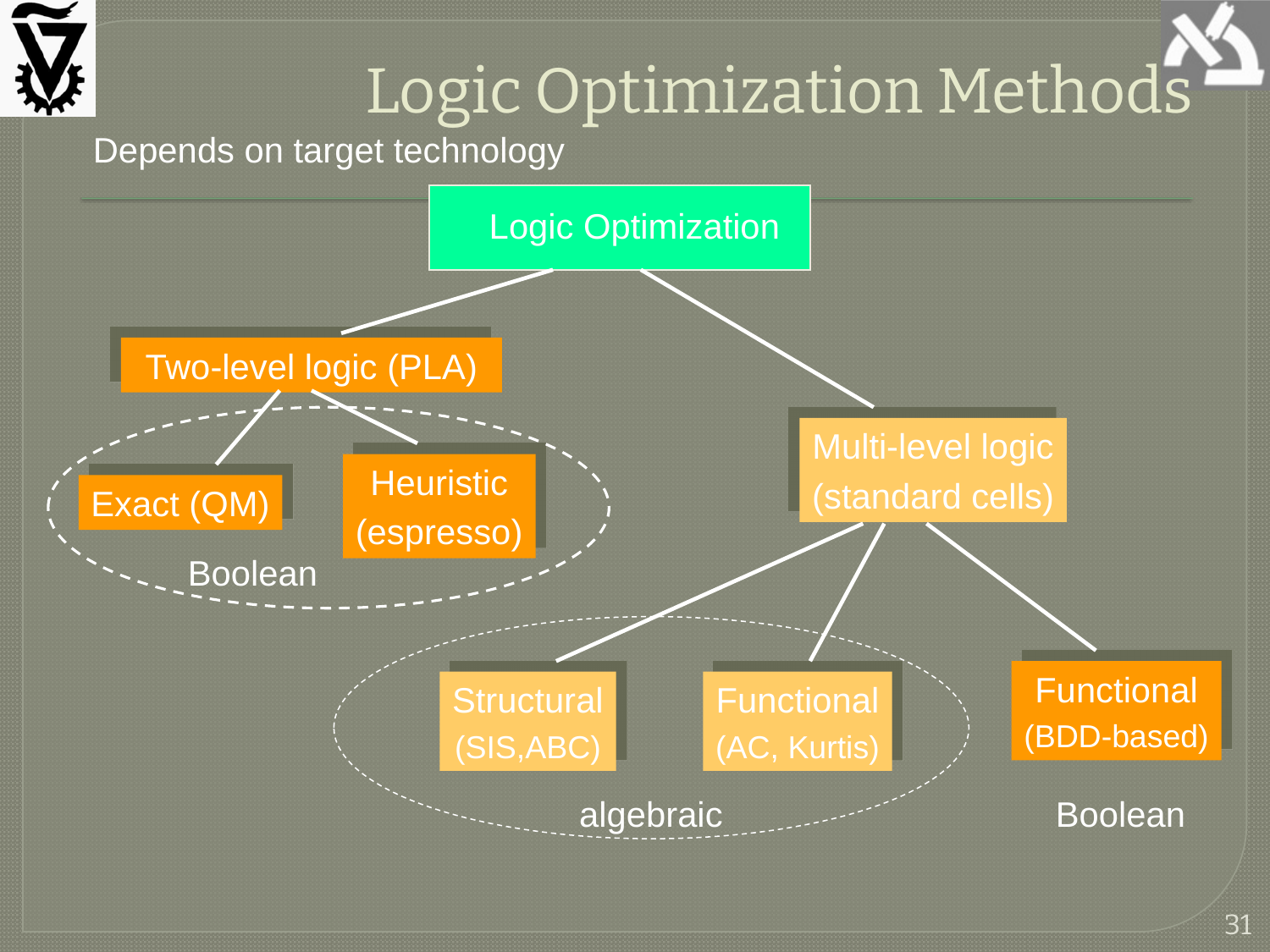

# Logic Optimization Methods
Depends on target technology

Logic Optimization

Multi-level logic
(standard cells)

Two-level logic (PLA)

Heuristic
(espresso)
Exact (QM)

Boolean

Functional
(BDD-based)
Structural
(SIS,ABC)
Functional
(AC, Kurtis)

algebraic
Boolean
31